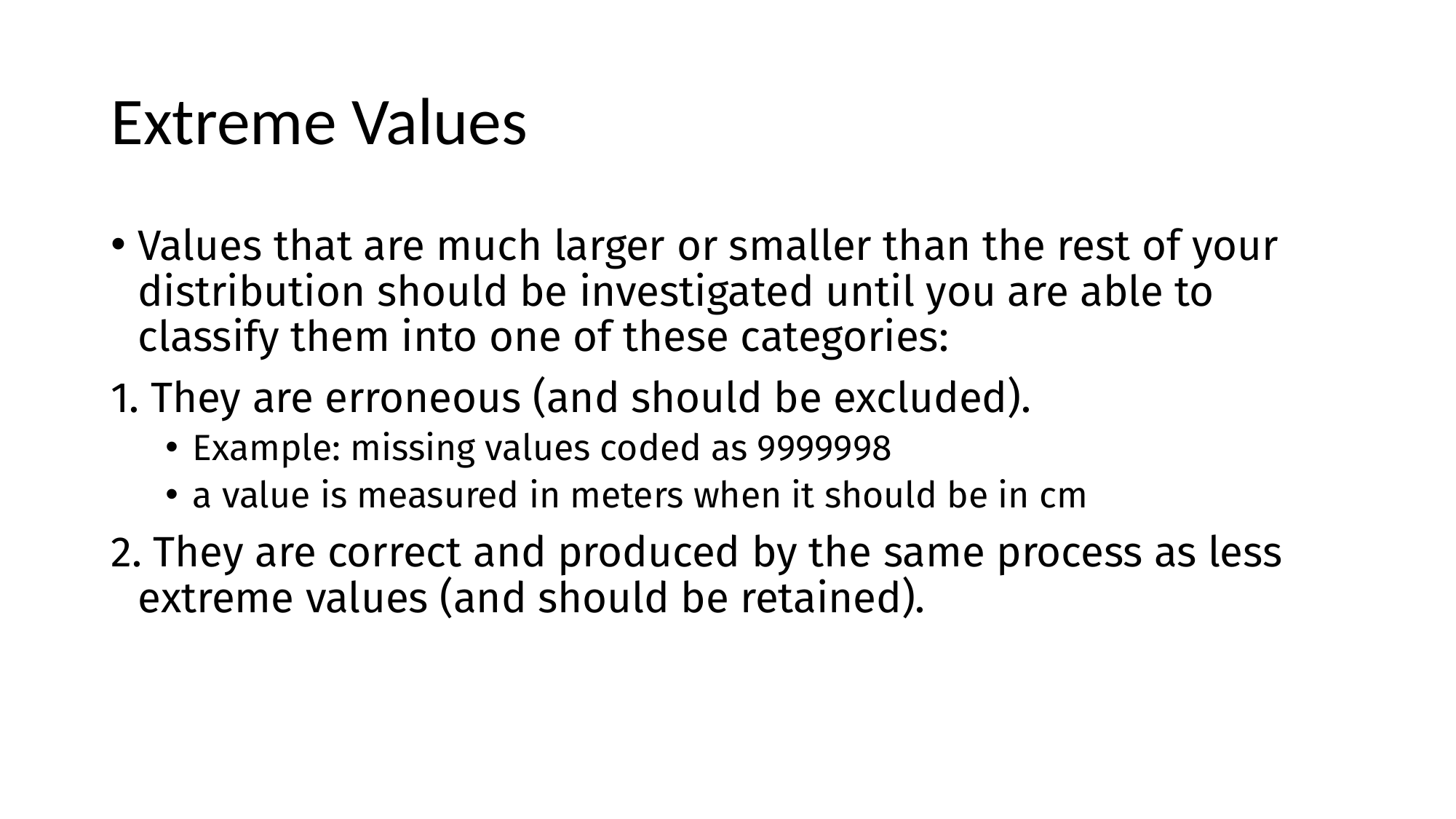

# Extreme Values
Values that are much larger or smaller than the rest of your distribution should be investigated until you are able to classify them into one of these categories:
 They are erroneous (and should be excluded).
Example: missing values coded as 9999998
a value is measured in meters when it should be in cm
 They are correct and produced by the same process as less extreme values (and should be retained).